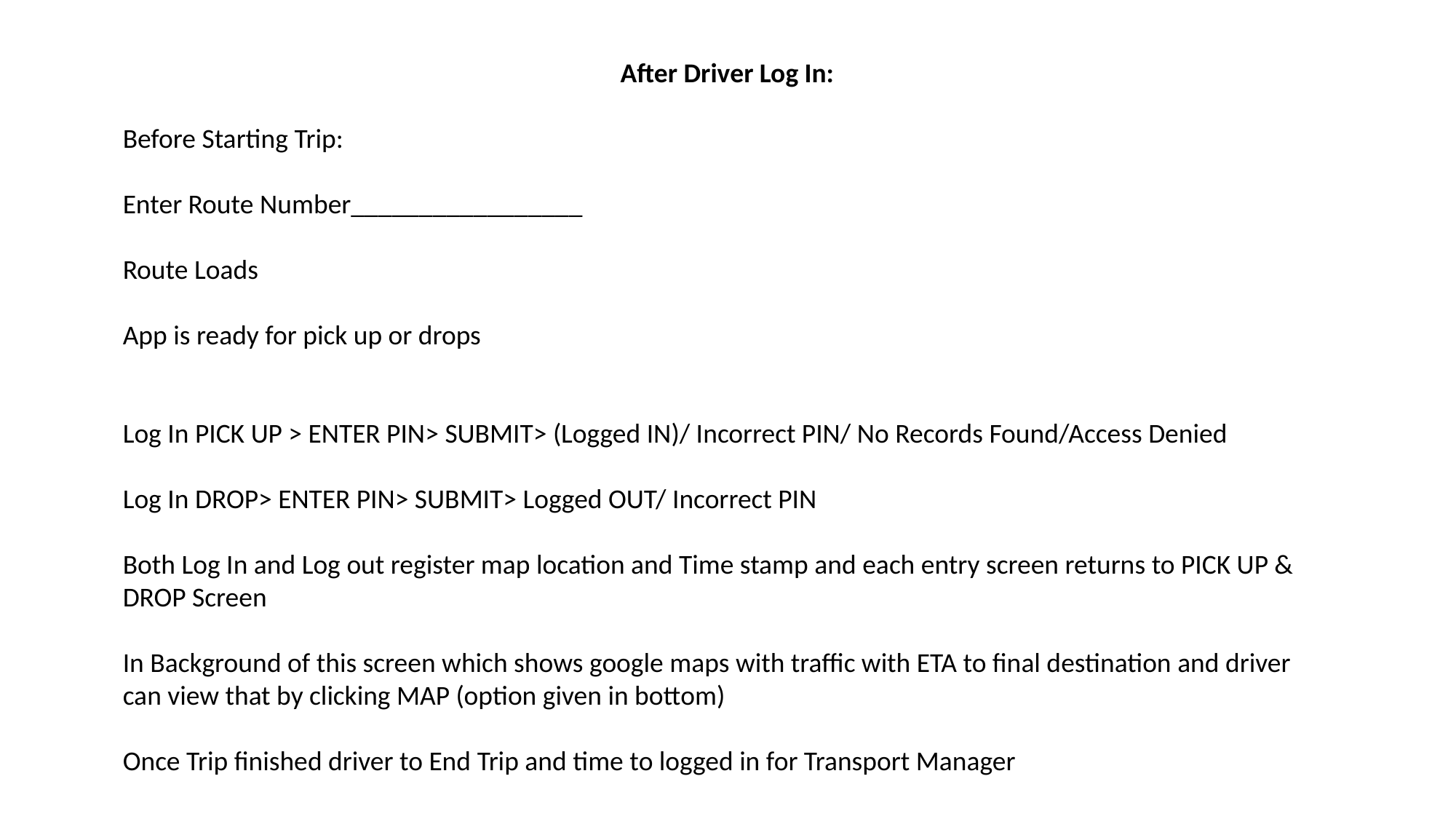

After Driver Log In:

Before Starting Trip:

Enter Route Number_________________

Route Loads

App is ready for pick up or drops

Log In PICK UP > ENTER PIN> SUBMIT> (Logged IN)/ Incorrect PIN/ No Records Found/Access Denied

Log In DROP> ENTER PIN> SUBMIT> Logged OUT/ Incorrect PIN

Both Log In and Log out register map location and Time stamp and each entry screen returns to PICK UP & DROP Screen

In Background of this screen which shows google maps with traffic with ETA to final destination and driver can view that by clicking MAP (option given in bottom)

Once Trip finished driver to End Trip and time to logged in for Transport Manager